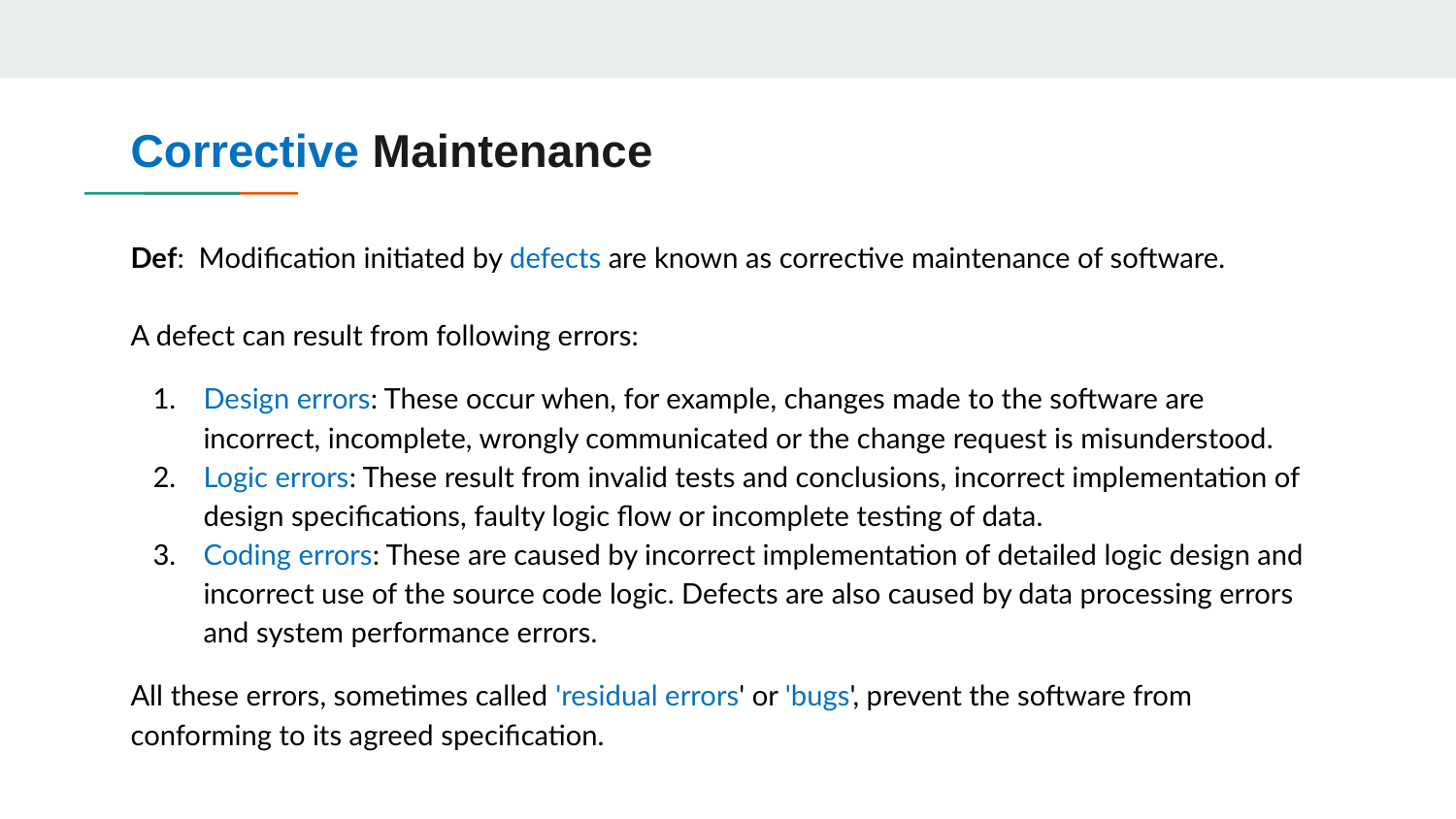

# Corrective Maintenance
Def:  Modification initiated by defects are known as corrective maintenance of software.
A defect can result from following errors:
Design errors: These occur when, for example, changes made to the software are incorrect, incomplete, wrongly communicated or the change request is misunderstood.
Logic errors: These result from invalid tests and conclusions, incorrect implementation of design specifications, faulty logic flow or incomplete testing of data.
Coding errors: These are caused by incorrect implementation of detailed logic design and incorrect use of the source code logic. Defects are also caused by data processing errors and system performance errors.
All these errors, sometimes called 'residual errors' or 'bugs', prevent the software from conforming to its agreed specification.